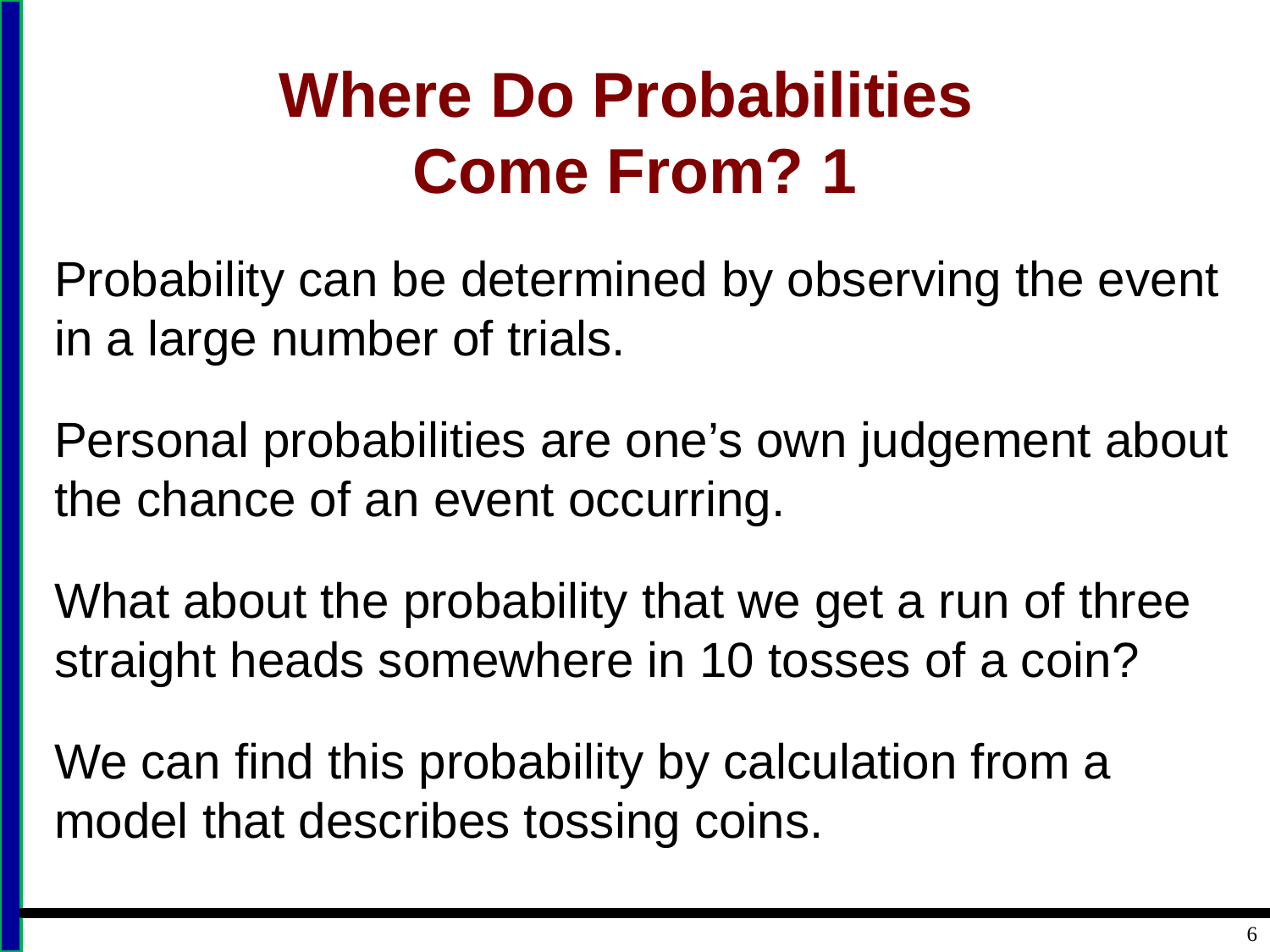

# Where Do Probabilities Come From? 1
Probability can be determined by observing the event in a large number of trials.

Personal probabilities are one’s own judgement about the chance of an event occurring.

What about the probability that we get a run of three straight heads somewhere in 10 tosses of a coin?

We can find this probability by calculation from a model that describes tossing coins.